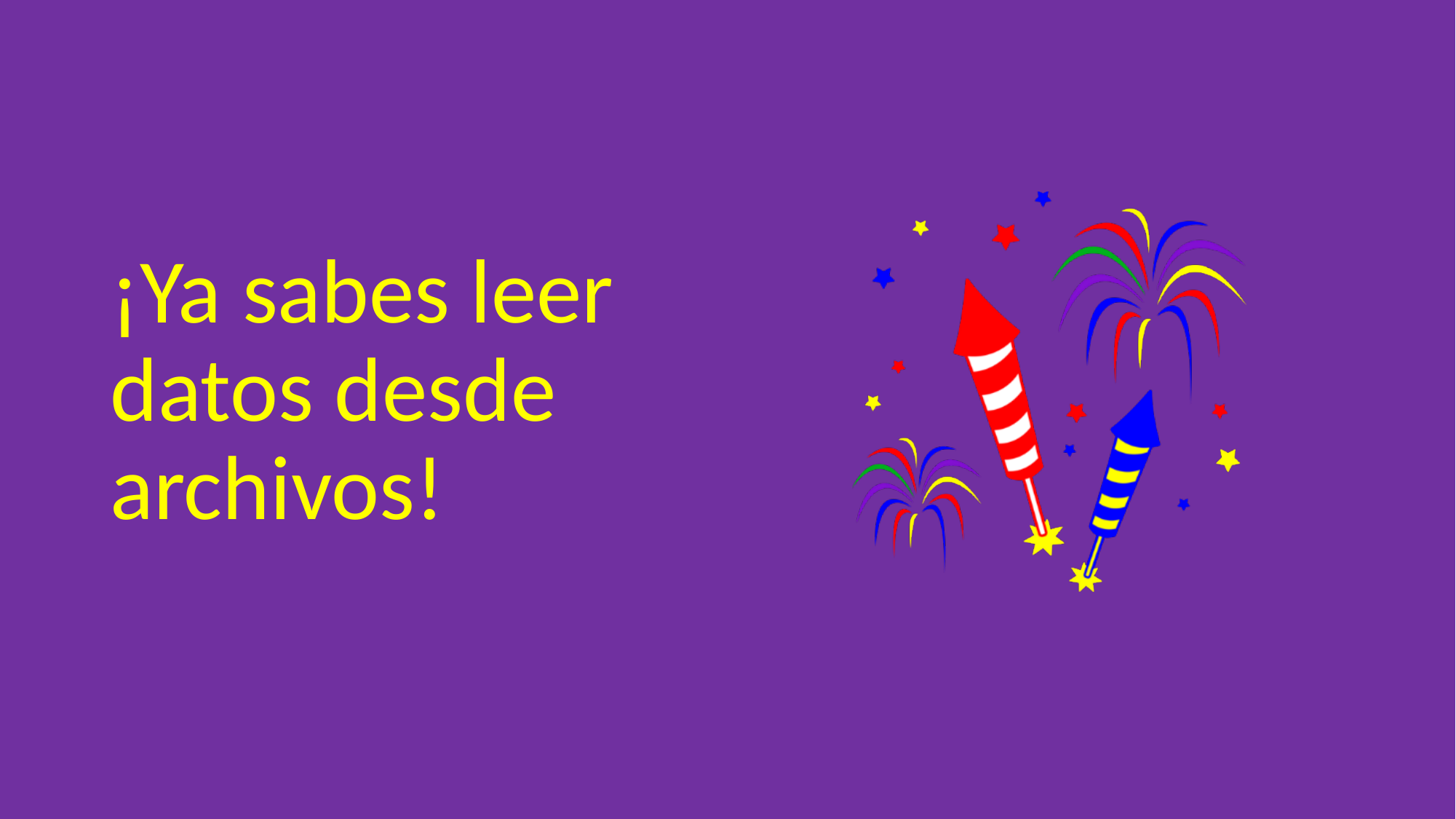

# ¡Ya sabes leer datos desde archivos!